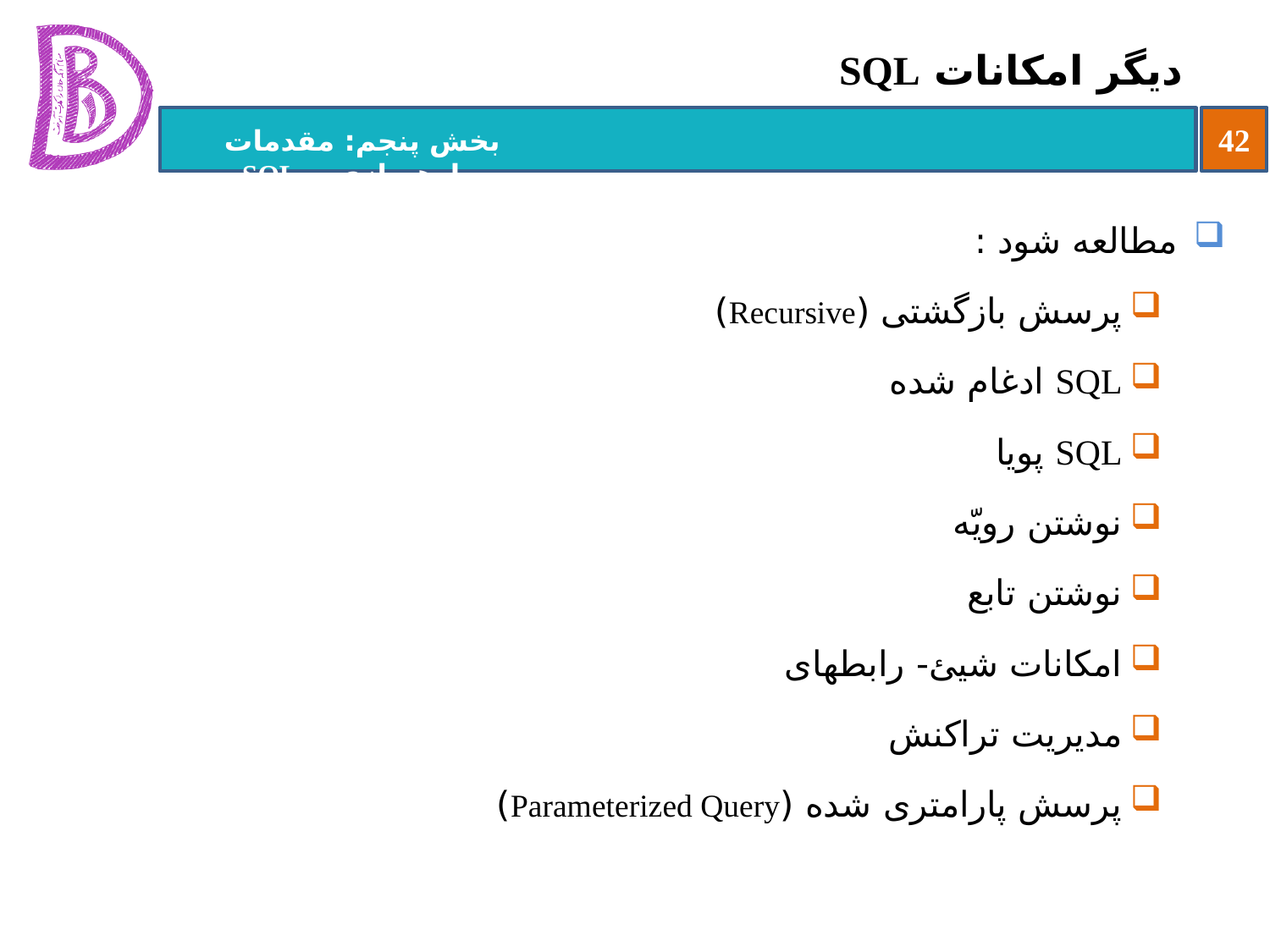

# دیگر امکانات SQL
مطالعه شود :
پرسش بازگشتی (Recursive)
SQL ادغام شده
SQL پویا
نوشتن رویّه
نوشتن تابع
امکانات شیئ- رابطه‏ای
مدیریت تراکنش
پرسش پارامتری شده (Parameterized Query)